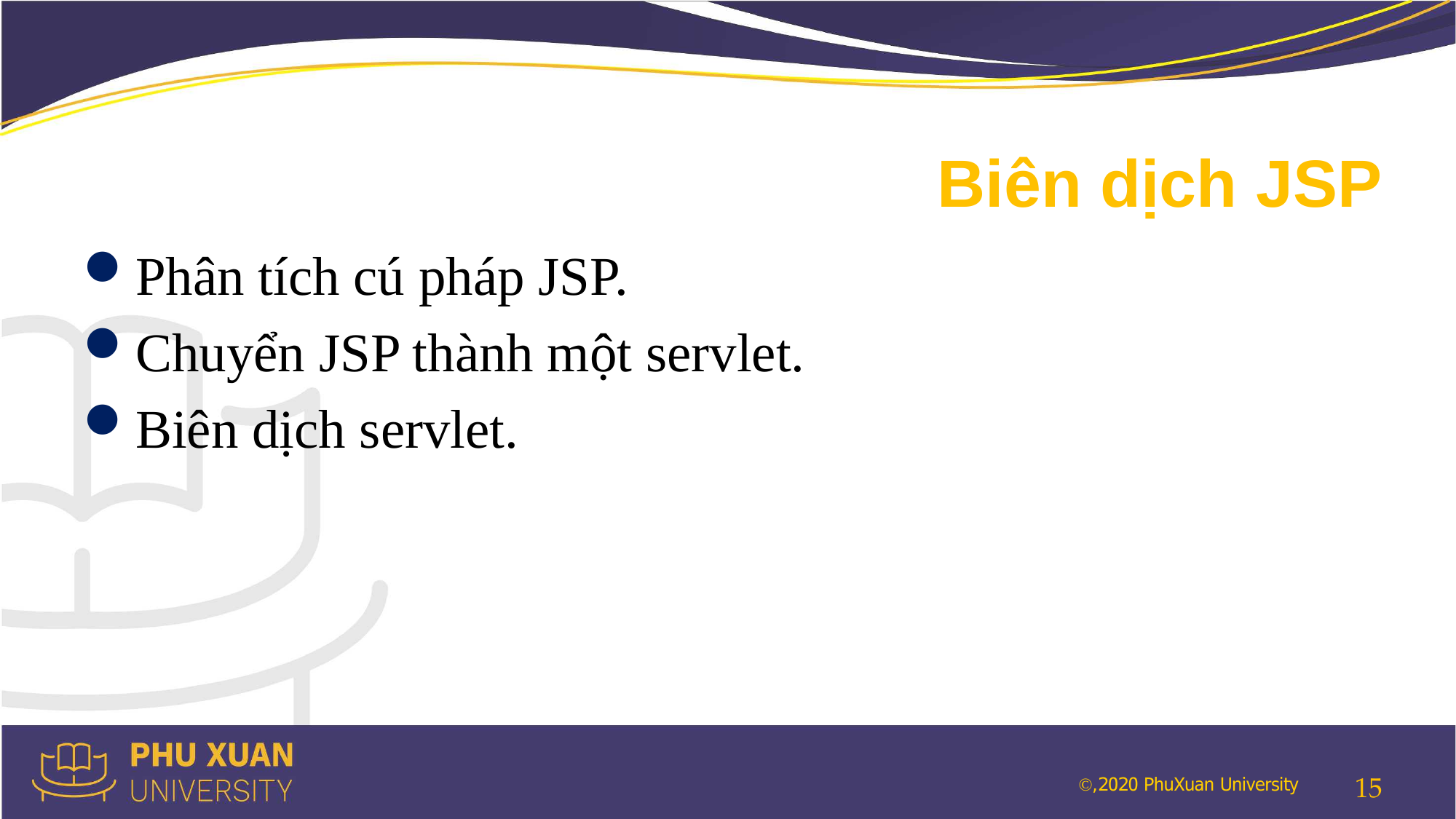

# Biên dịch JSP
Phân tích cú pháp JSP.
Chuyển JSP thành một servlet.
Biên dịch servlet.

15